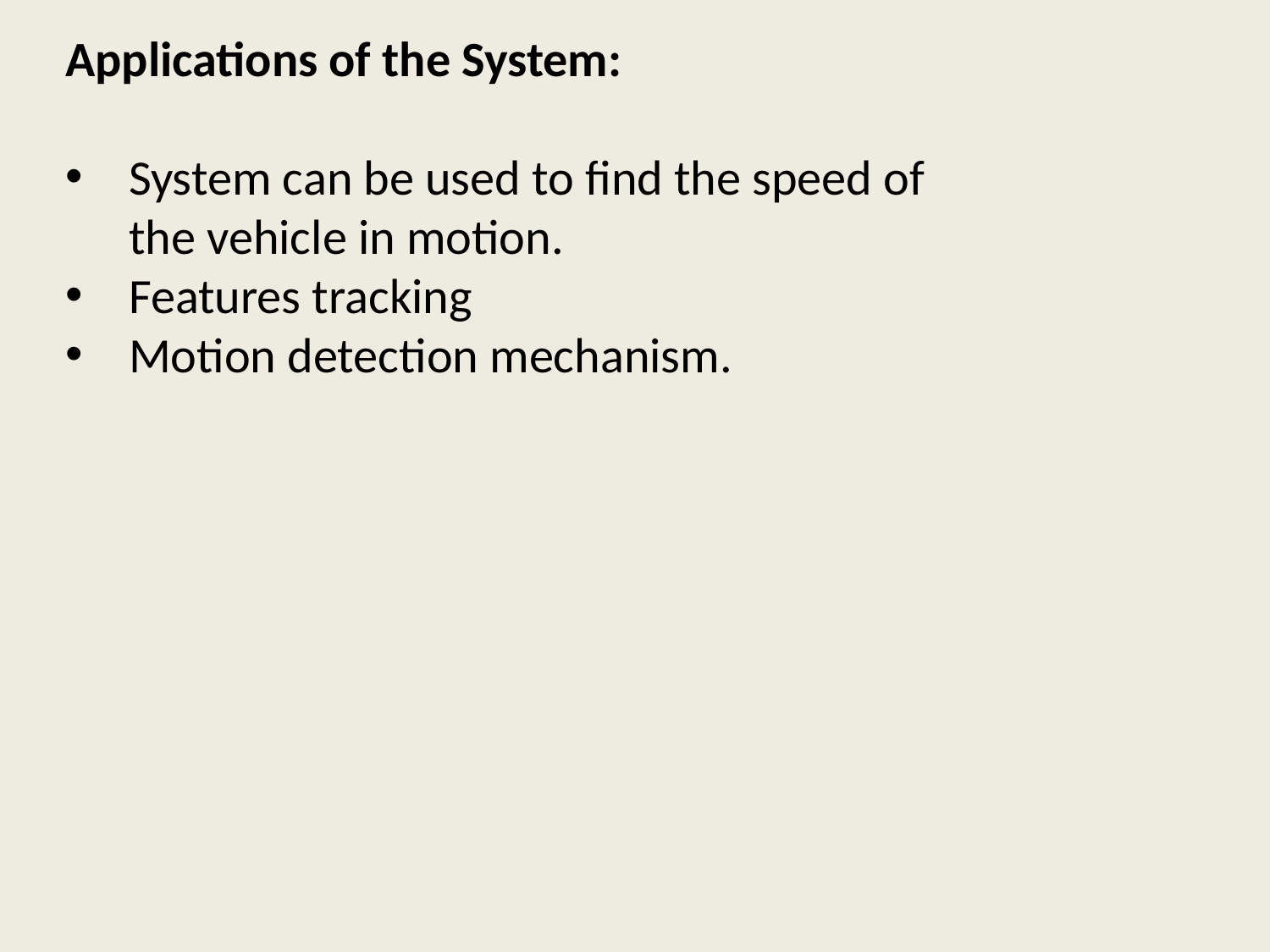

Applications of the System:

System can be used to find the speed of the vehicle in motion.
Features tracking
Motion detection mechanism.